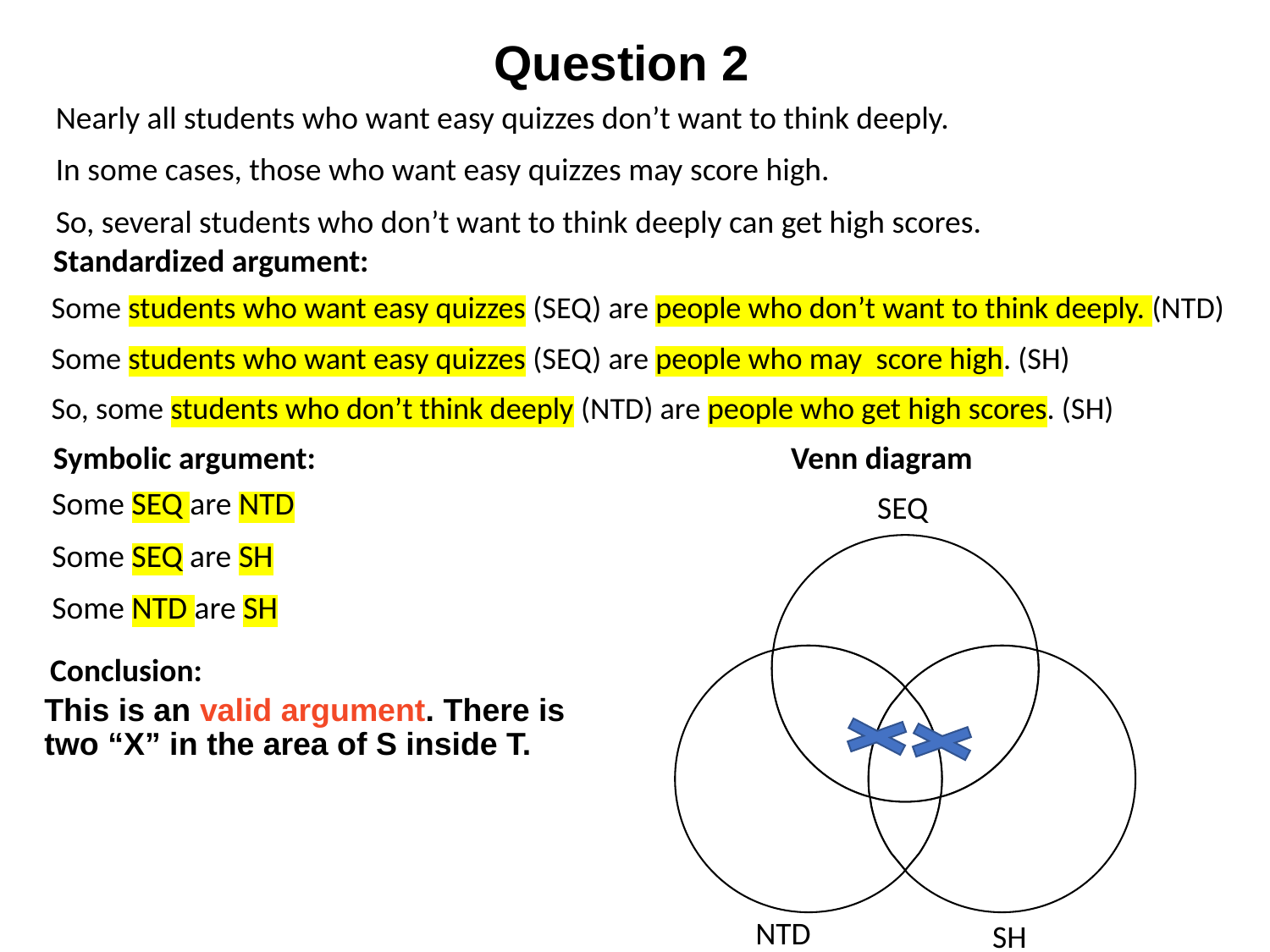

# Question 2
Nearly all students who want easy quizzes don’t want to think deeply.
In some cases, those who want easy quizzes may score high.
So, several students who don’t want to think deeply can get high scores.
Standardized argument:
Some students who want easy quizzes (SEQ) are people who don’t want to think deeply. (NTD)
Some students who want easy quizzes (SEQ) are people who may  score high. (SH)
So, some students who don’t think deeply (NTD) are people who get high scores. (SH)
Symbolic argument:
Venn diagram
SEQ
Some SEQ are NTD
Some SEQ are SH
Some NTD are SH

Conclusion:

This is an valid argument. There is two “X” in the area of S inside T.

Conclusion:
NTD
SH